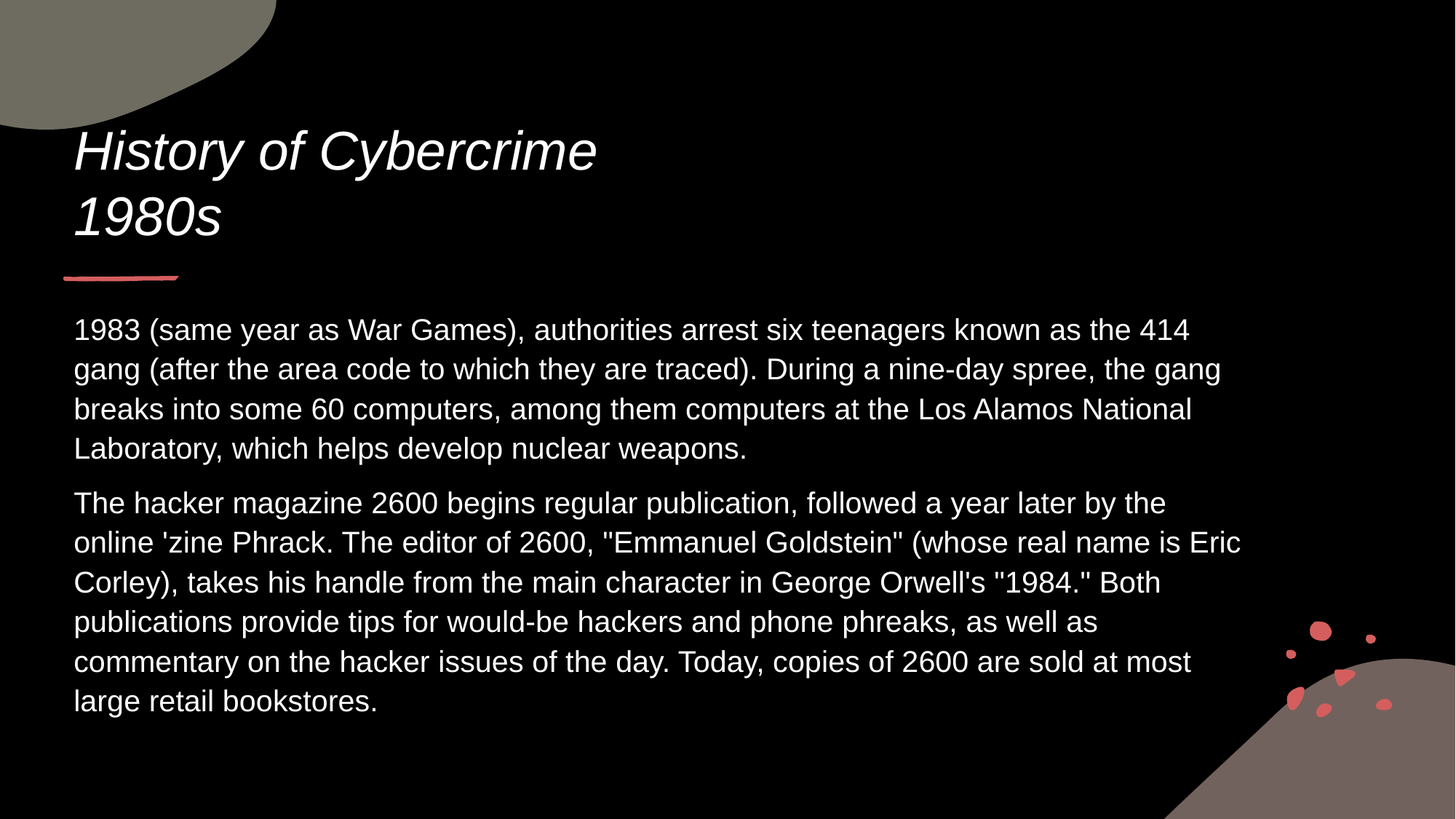

# History of Cybercrime 1980s
1983 (same year as War Games), authorities arrest six teenagers known as the 414 gang (after the area code to which they are traced). During a nine-day spree, the gang breaks into some 60 computers, among them computers at the Los Alamos National Laboratory, which helps develop nuclear weapons.
The hacker magazine 2600 begins regular publication, followed a year later by the online 'zine Phrack. The editor of 2600, "Emmanuel Goldstein" (whose real name is Eric Corley), takes his handle from the main character in George Orwell's "1984." Both publications provide tips for would-be hackers and phone phreaks, as well as commentary on the hacker issues of the day. Today, copies of 2600 are sold at most large retail bookstores.